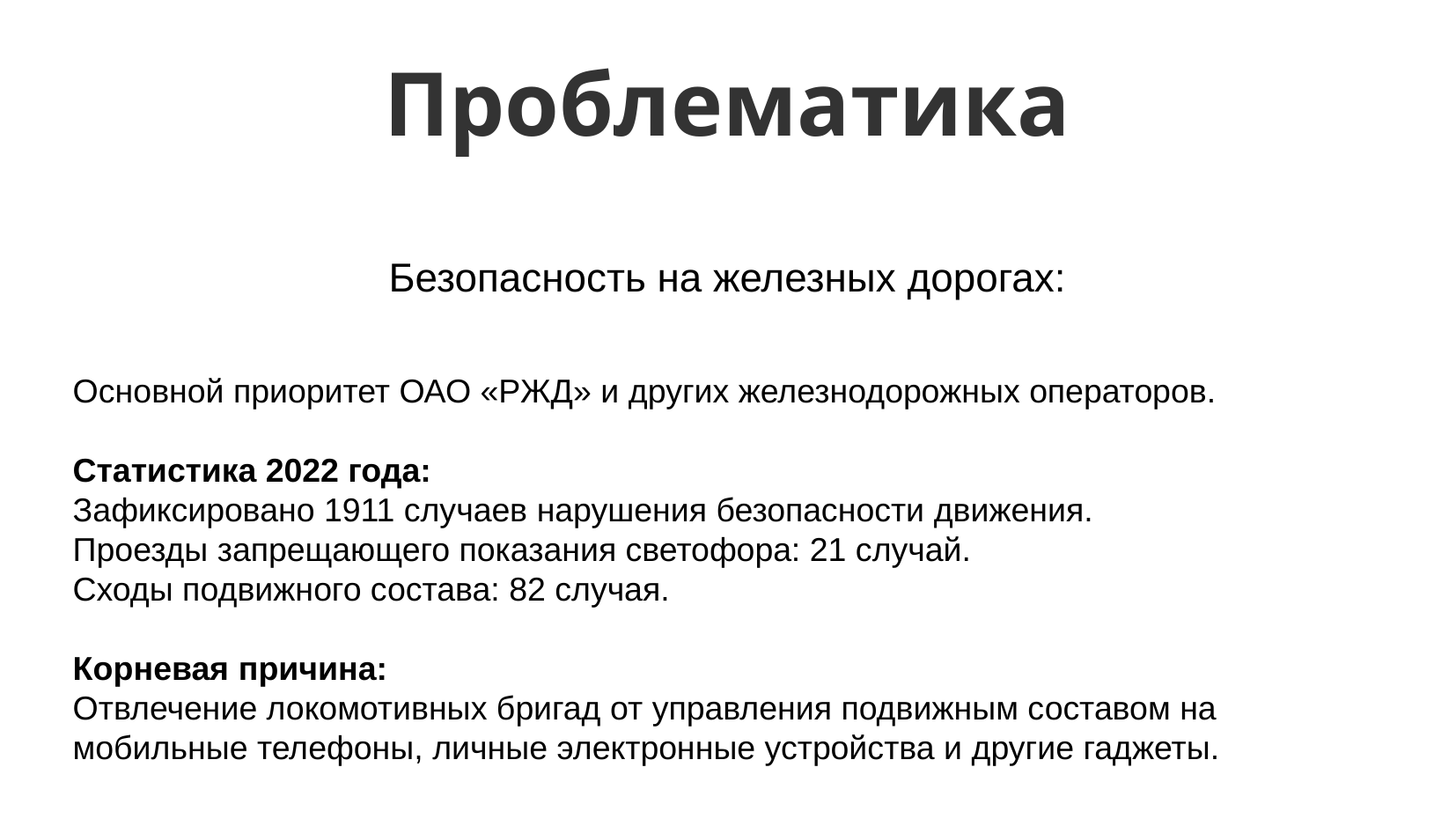

# Проблематика

Безопасность на железных дорогах:

Основной приоритет ОАО «РЖД» и других железнодорожных операторов.

Статистика 2022 года:
Зафиксировано 1911 случаев нарушения безопасности движения.
Проезды запрещающего показания светофора: 21 случай.
Сходы подвижного состава: 82 случая.

Корневая причина:
Отвлечение локомотивных бригад от управления подвижным составом на мобильные телефоны, личные электронные устройства и другие гаджеты.
Пример исходных данных